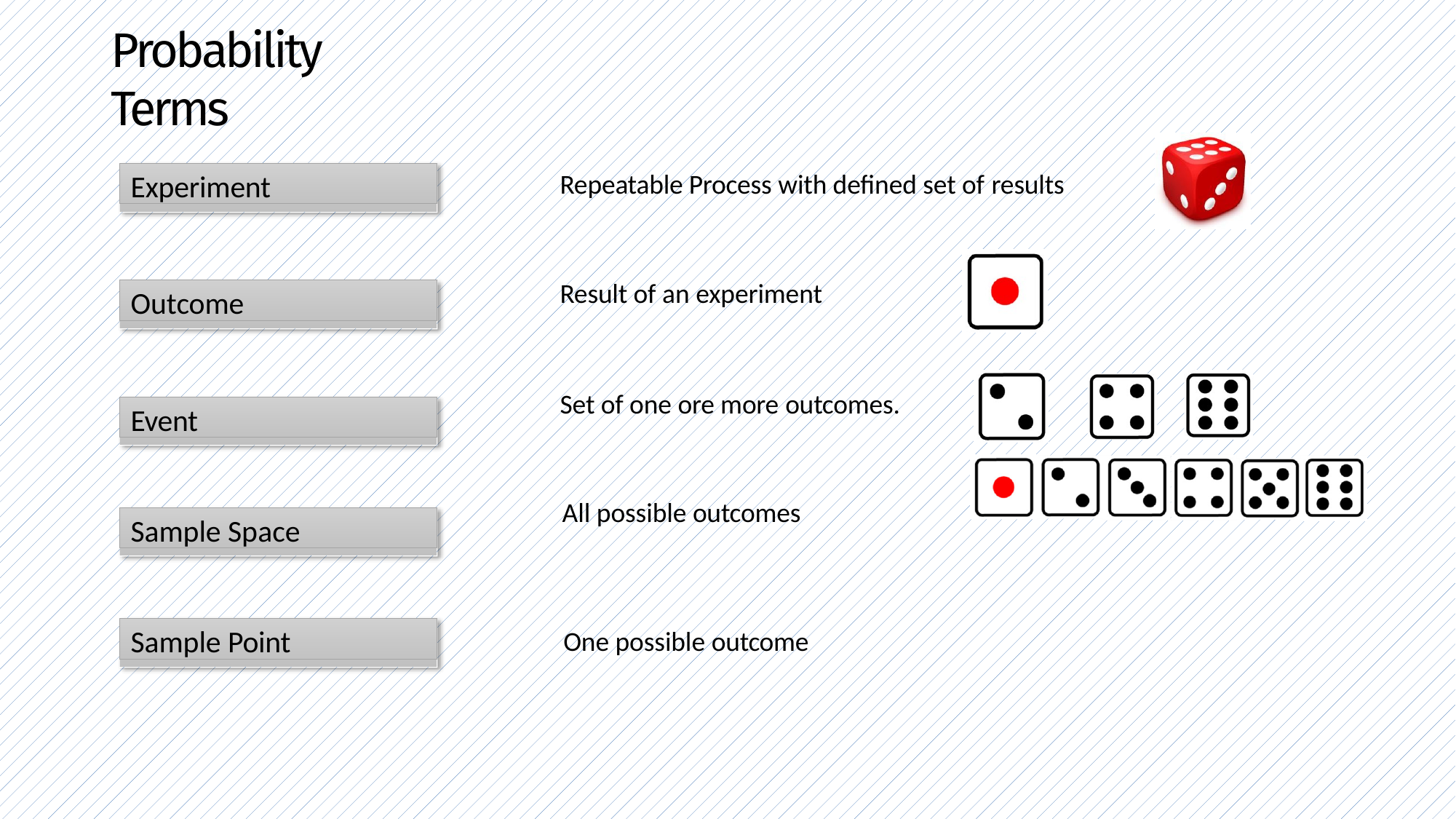

# Probability Terms

Experiment
Repeatable Process with defined set of results

Result of an experiment
Outcome
Set of one ore more outcomes.

Event
All possible outcomes

Sample Space

Sample Point
One possible outcome